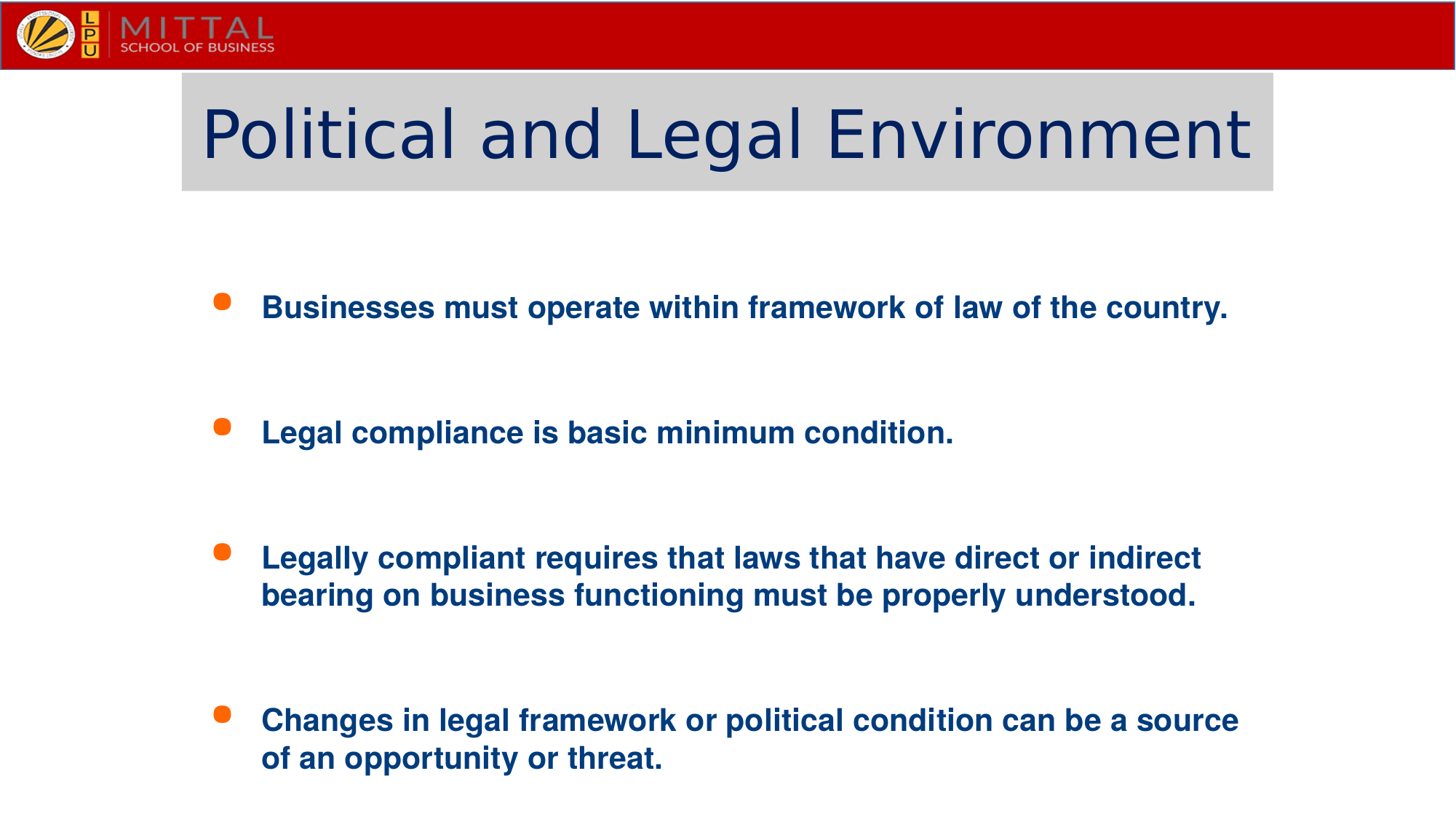

Political and Legal Environment
Businesses must operate within framework of law of the country.

Legal compliance is basic minimum condition.

Legally compliant requires that laws that have direct or indirect bearing on business functioning must be properly understood.

Changes in legal framework or political condition can be a source of an opportunity or threat.